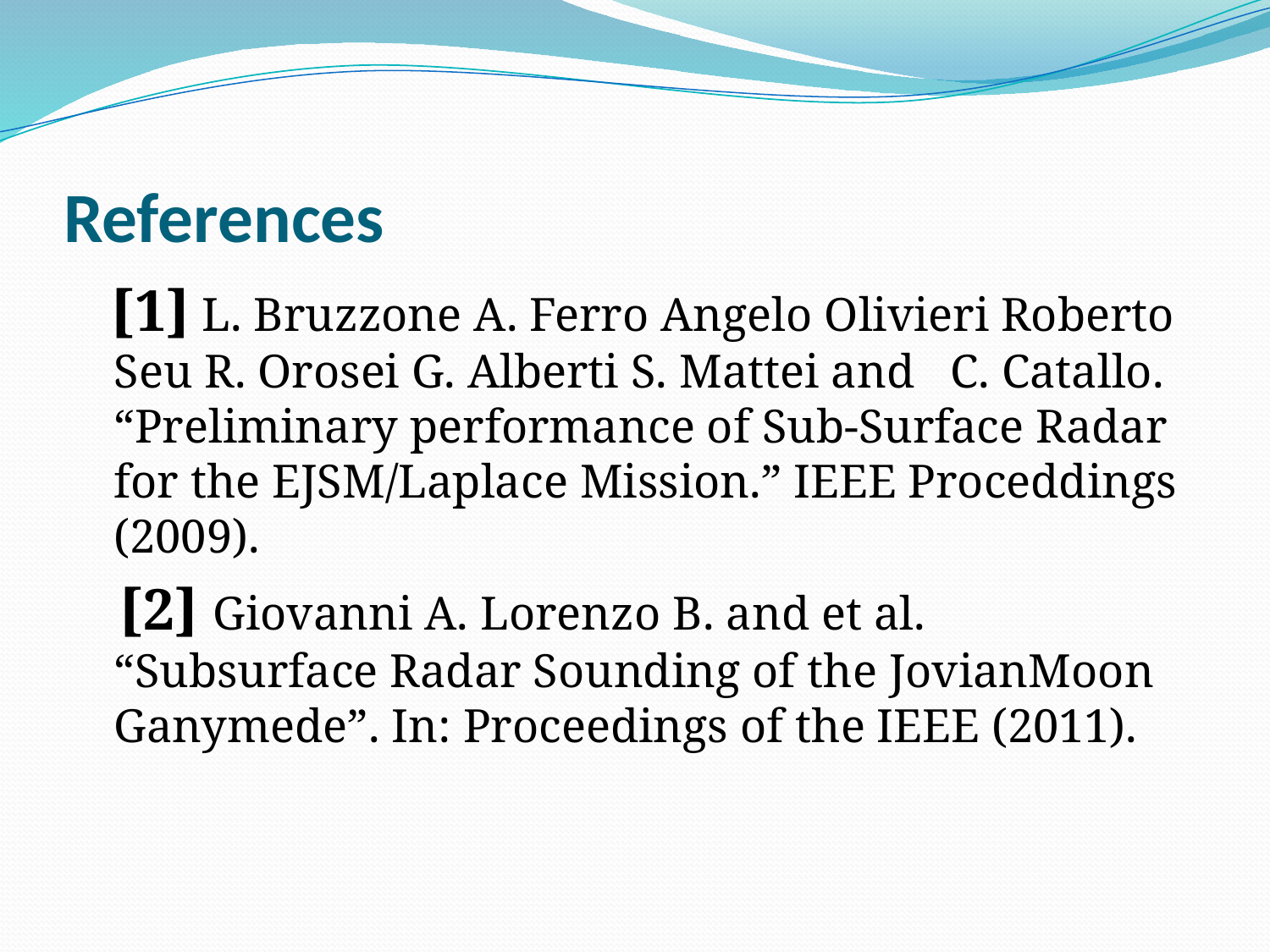

# References
   [1] L. Bruzzone A. Ferro Angelo Olivieri Roberto Seu R. Orosei G. Alberti S. Mattei and   C. Catallo. “Preliminary performance of Sub-Surface Radar for the EJSM/Laplace Mission.” IEEE Proceddings (2009).
   [2] Giovanni A. Lorenzo B. and et al. “Subsurface Radar Sounding of the JovianMoon Ganymede”. In: Proceedings of the IEEE (2011).